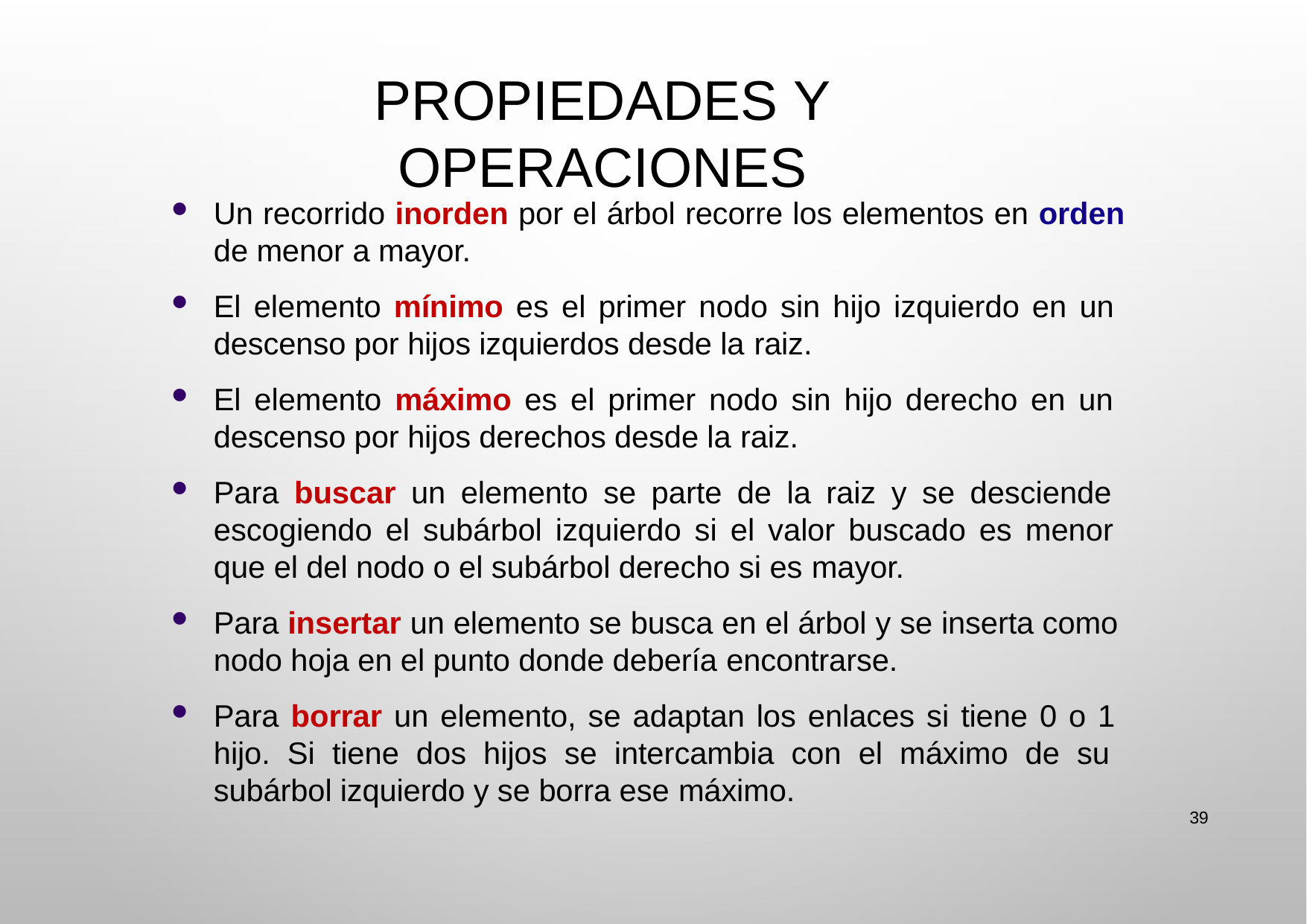

# Propiedades y operaciones
Un recorrido inorden por el árbol recorre los elementos en orden
de menor a mayor.
El elemento mínimo es el primer nodo sin hijo izquierdo en un  descenso por hijos izquierdos desde la raiz.
El elemento máximo es el primer nodo sin hijo derecho en un  descenso por hijos derechos desde la raiz.
Para buscar un elemento se parte de la raiz y se desciende  escogiendo el subárbol izquierdo si el valor buscado es menor  que el del nodo o el subárbol derecho si es mayor.
Para insertar un elemento se busca en el árbol y se inserta como  nodo hoja en el punto donde debería encontrarse.
Para borrar un elemento, se adaptan los enlaces si tiene 0 o 1  hijo. Si tiene dos hijos se intercambia con el máximo de su  subárbol izquierdo y se borra ese máximo.
39